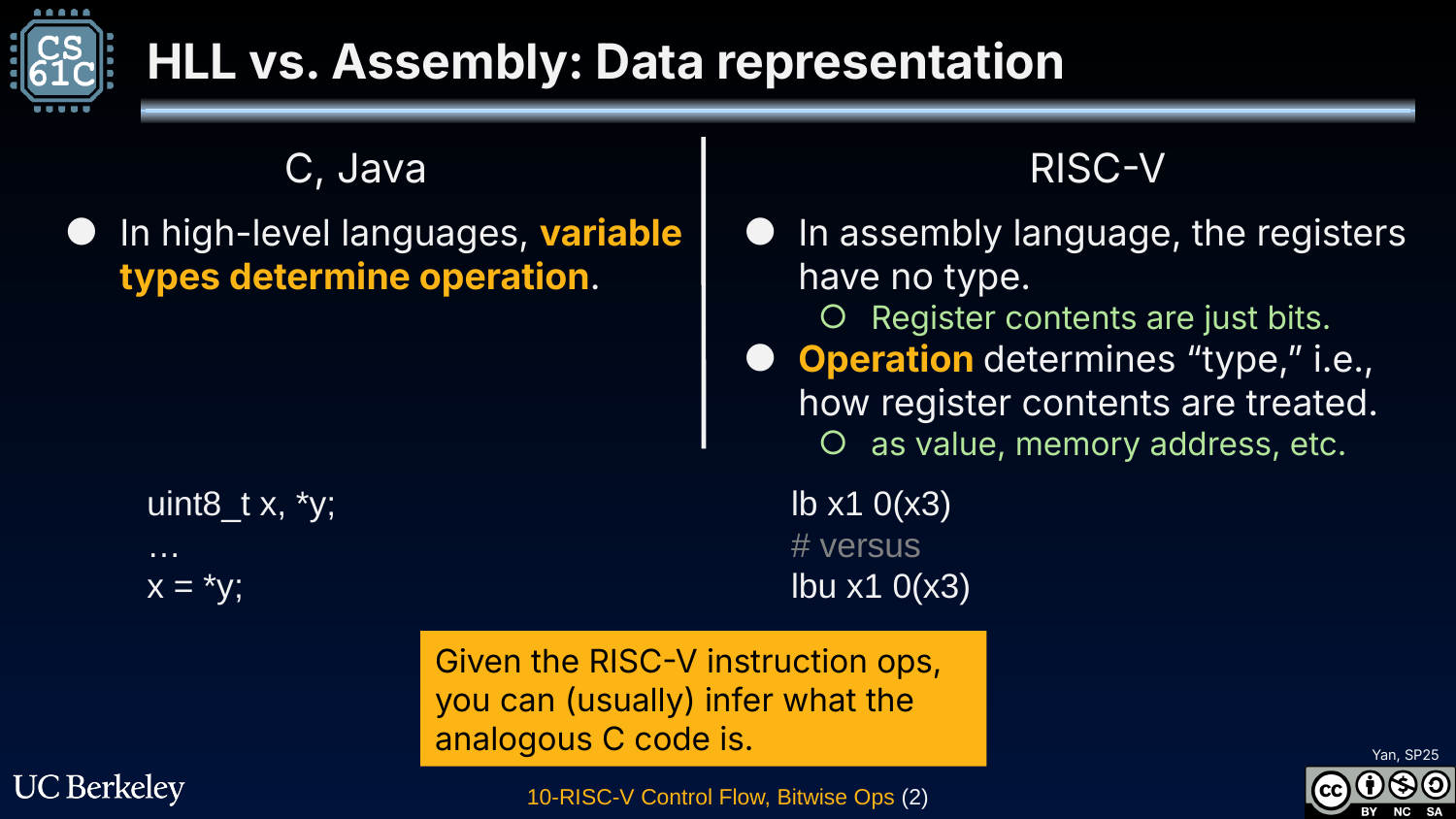

# HLL vs. Assembly: Data representation
C, Java
RISC-V
In high-level languages, variable types determine operation.

In assembly language, the registers have no type.
Register contents are just bits.
Operation determines “type,” i.e., how register contents are treated.
as value, memory address, etc.
uint8_t x, *y;
…
x = *y;
lb x1 0(x3)
# versus
lbu x1 0(x3)
Given the RISC-V instruction ops, you can (usually) infer what the analogous C code is.